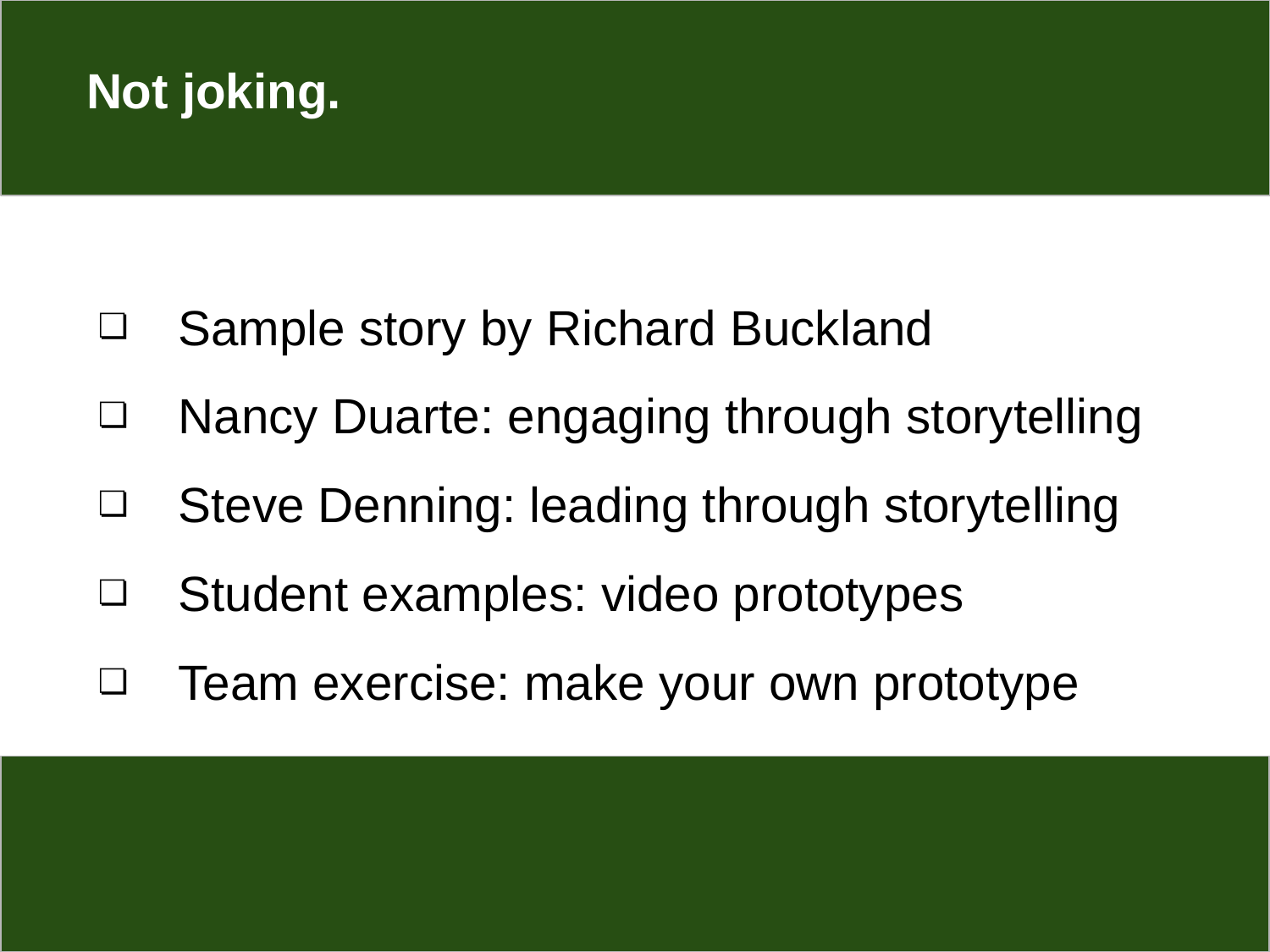

# Not joking.
Sample story by Richard Buckland
Nancy Duarte: engaging through storytelling
Steve Denning: leading through storytelling
Student examples: video prototypes
Team exercise: make your own prototype